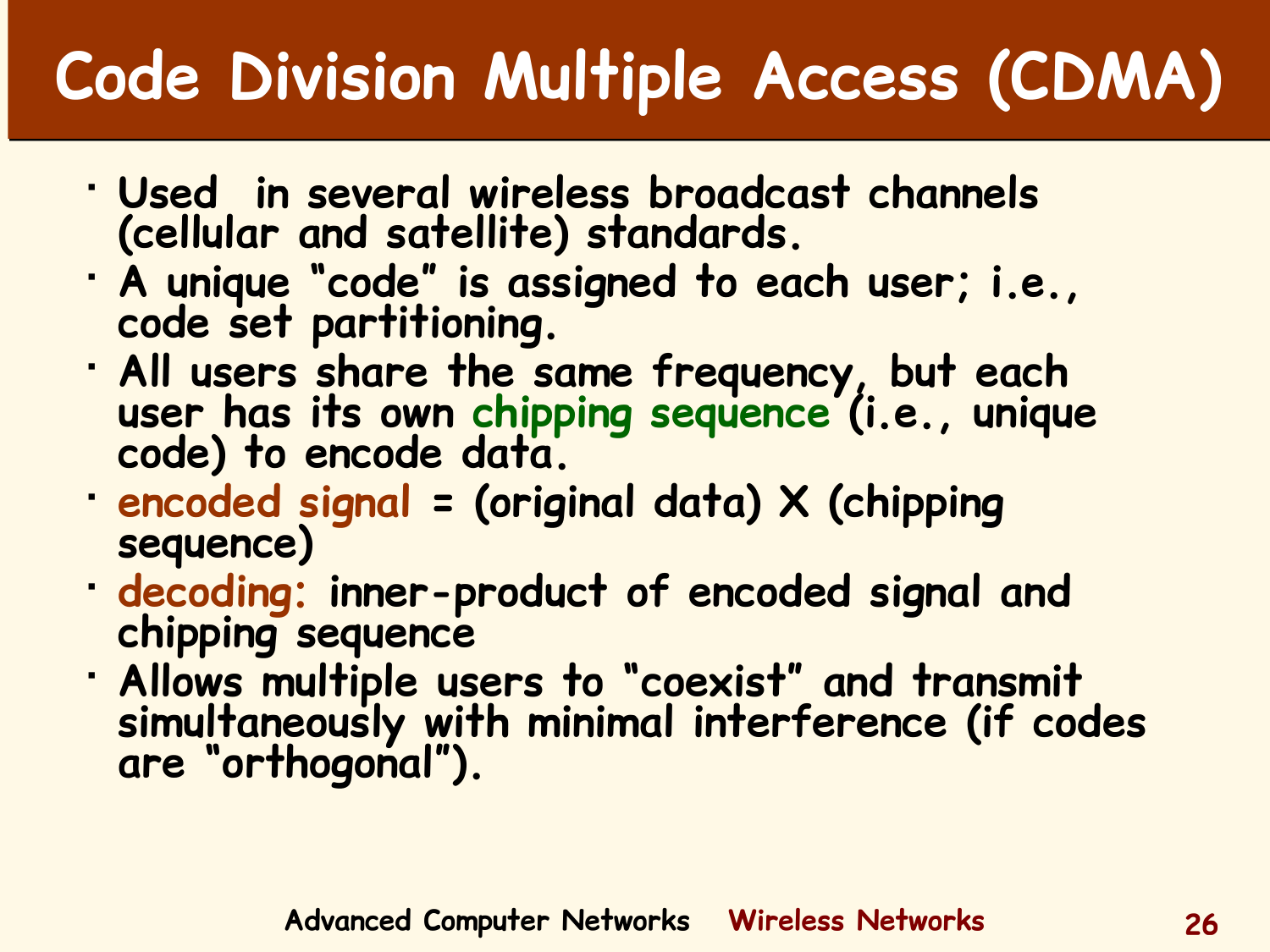

# Code Division Multiple Access (CDMA)
Used  in several wireless broadcast channels (cellular and satellite) standards.
A unique “code” is assigned to each user; i.e., code set partitioning.
All users share the same frequency, but each user has its own chipping sequence (i.e., unique code) to encode data.
encoded signal = (original data) X (chipping sequence)
decoding: inner-product of encoded signal and chipping sequence
Allows multiple users to “coexist” and transmit simultaneously with minimal interference (if codes are “orthogonal”).

Advanced Computer Networks   Wireless Networks
26